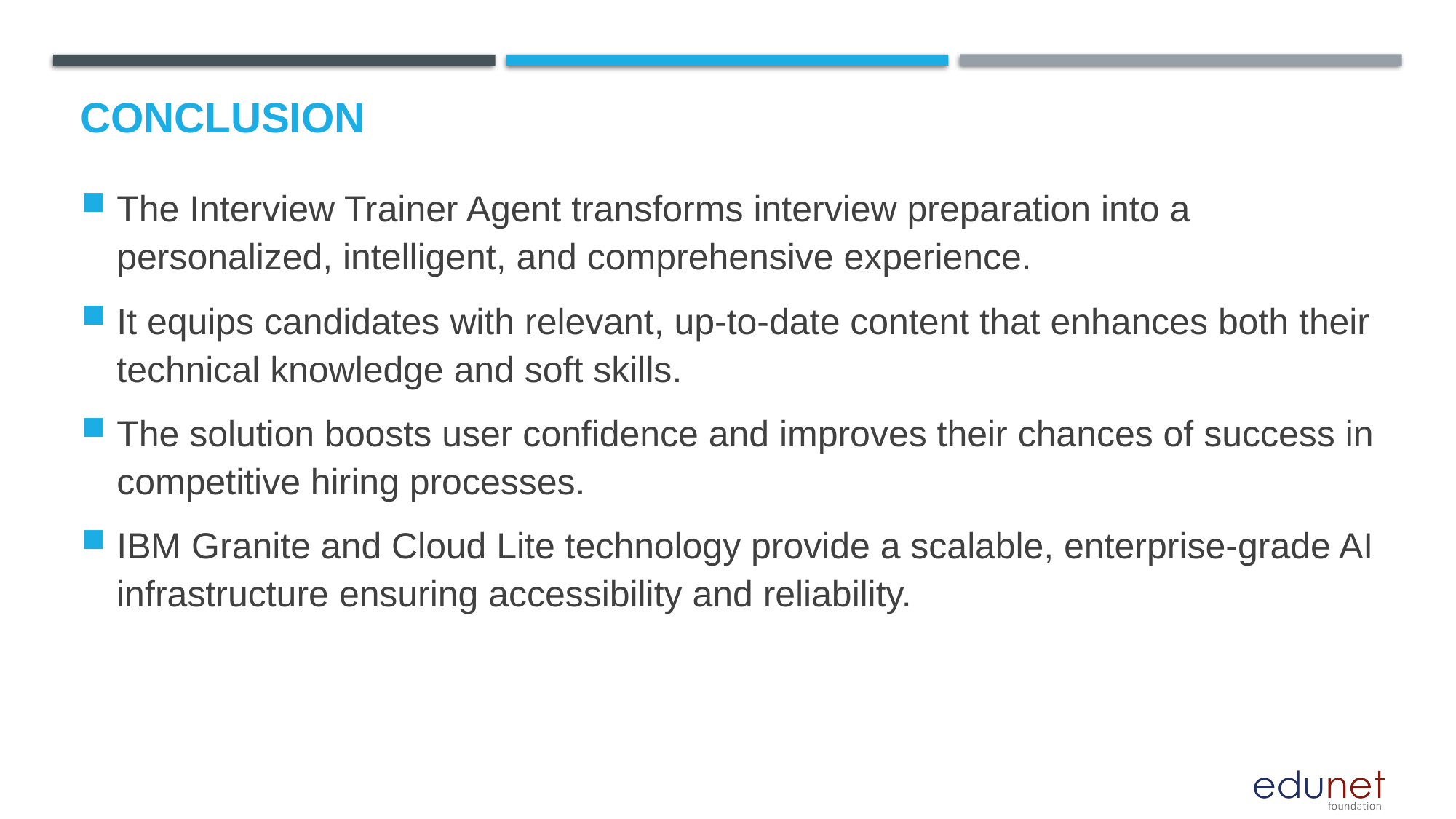

# Conclusion
The Interview Trainer Agent transforms interview preparation into a personalized, intelligent, and comprehensive experience.
It equips candidates with relevant, up-to-date content that enhances both their technical knowledge and soft skills.
The solution boosts user confidence and improves their chances of success in competitive hiring processes.
IBM Granite and Cloud Lite technology provide a scalable, enterprise-grade AI infrastructure ensuring accessibility and reliability.